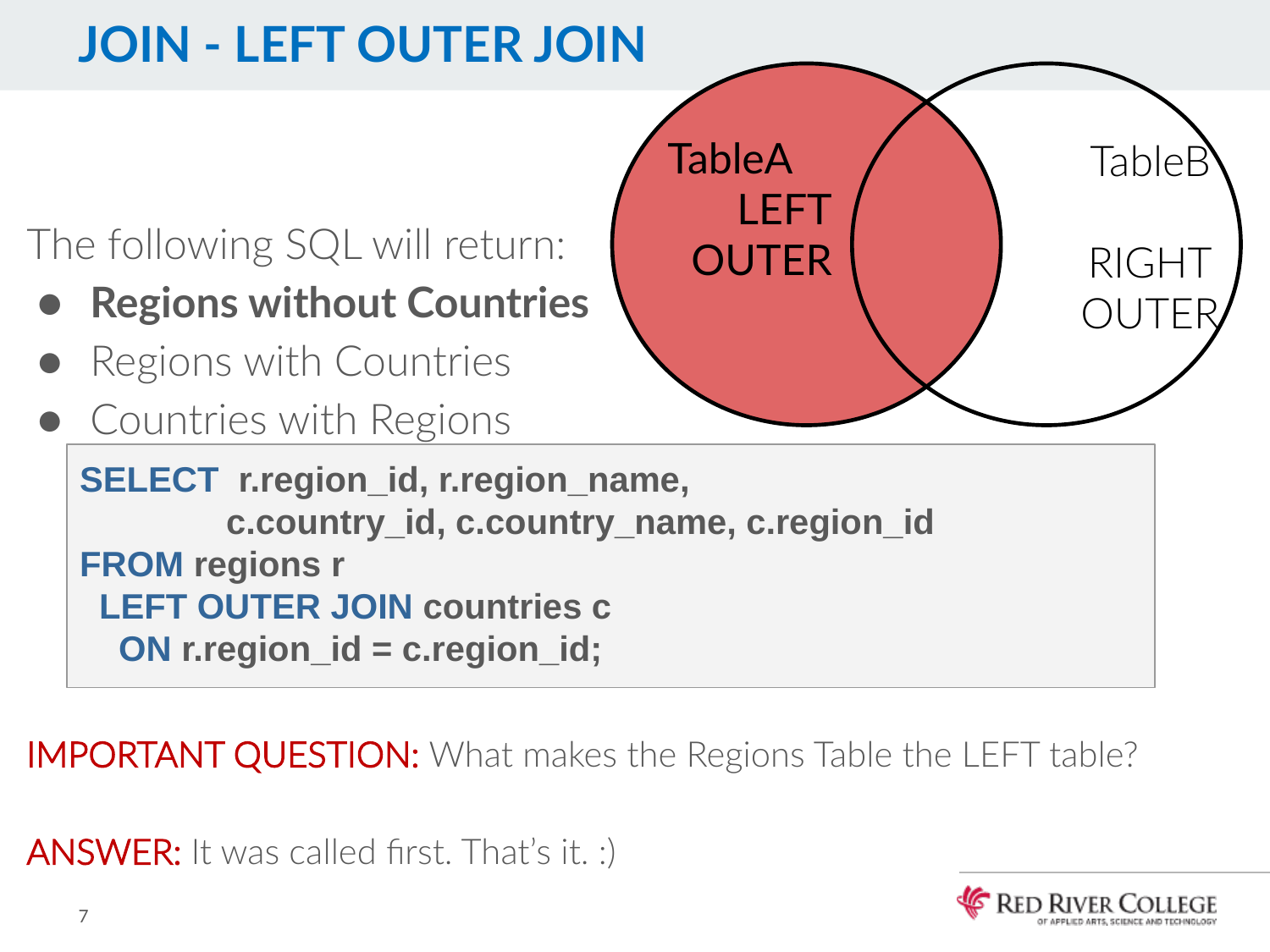

# JOIN - LEFT OUTER JOIN

TableA
LEFT
OUTER
TableB

RIGHT
OUTER

The following SQL will return:
Regions without Countries
Regions with Countries
Countries with Regions

IMPORTANT QUESTION: What makes the Regions Table the LEFT table?
ANSWER: It was called first. That’s it. :)
SELECT  r.region_id, r.region_name,
	  c.country_id, c.country_name, c.region_id
FROM regions r
  LEFT OUTER JOIN countries c
    ON r.region_id = c.region_id;
7